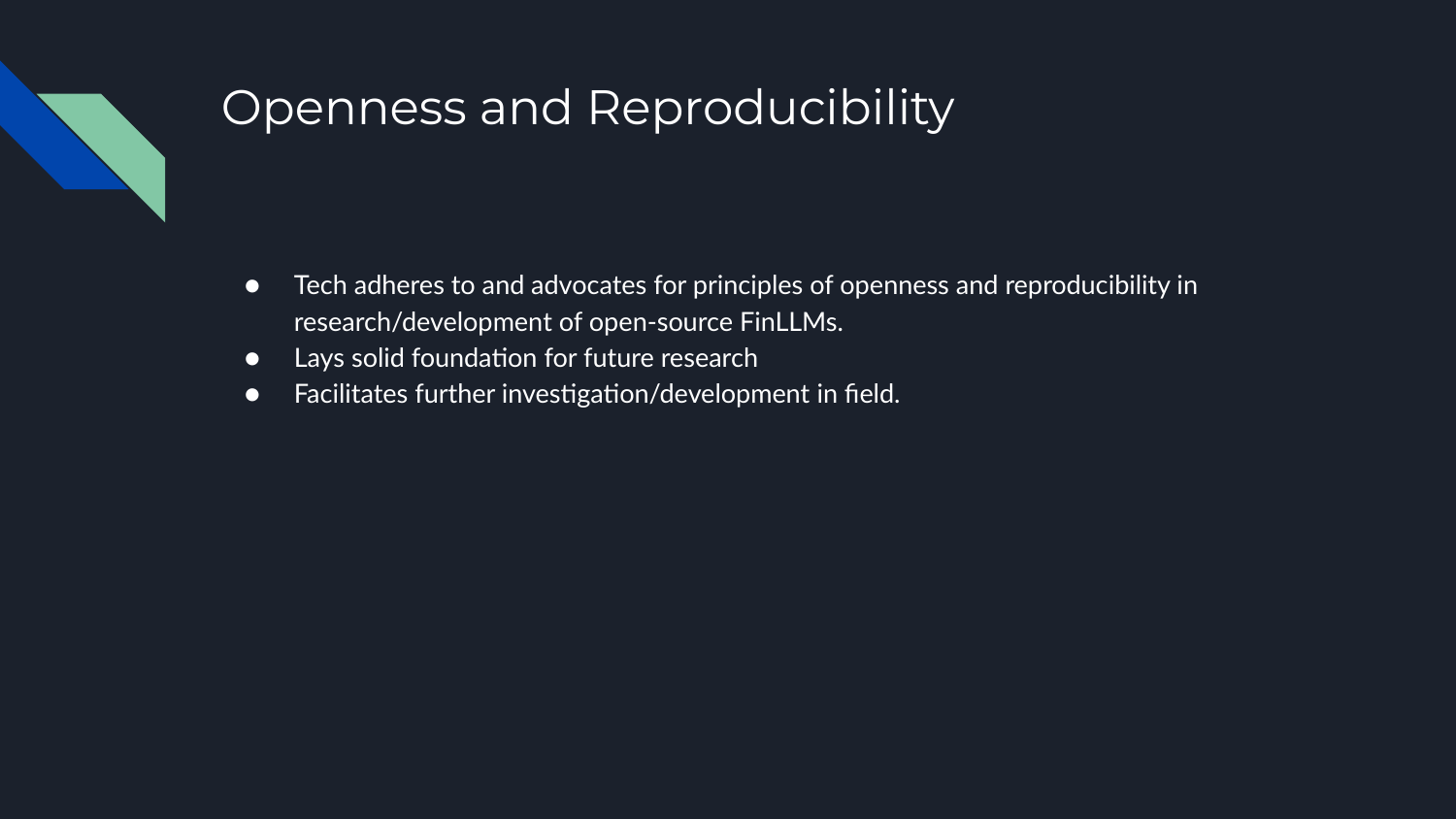

# Openness and Reproducibility
Tech adheres to and advocates for principles of openness and reproducibility in research/development of open-source FinLLMs.
Lays solid foundation for future research
Facilitates further investigation/development in field.